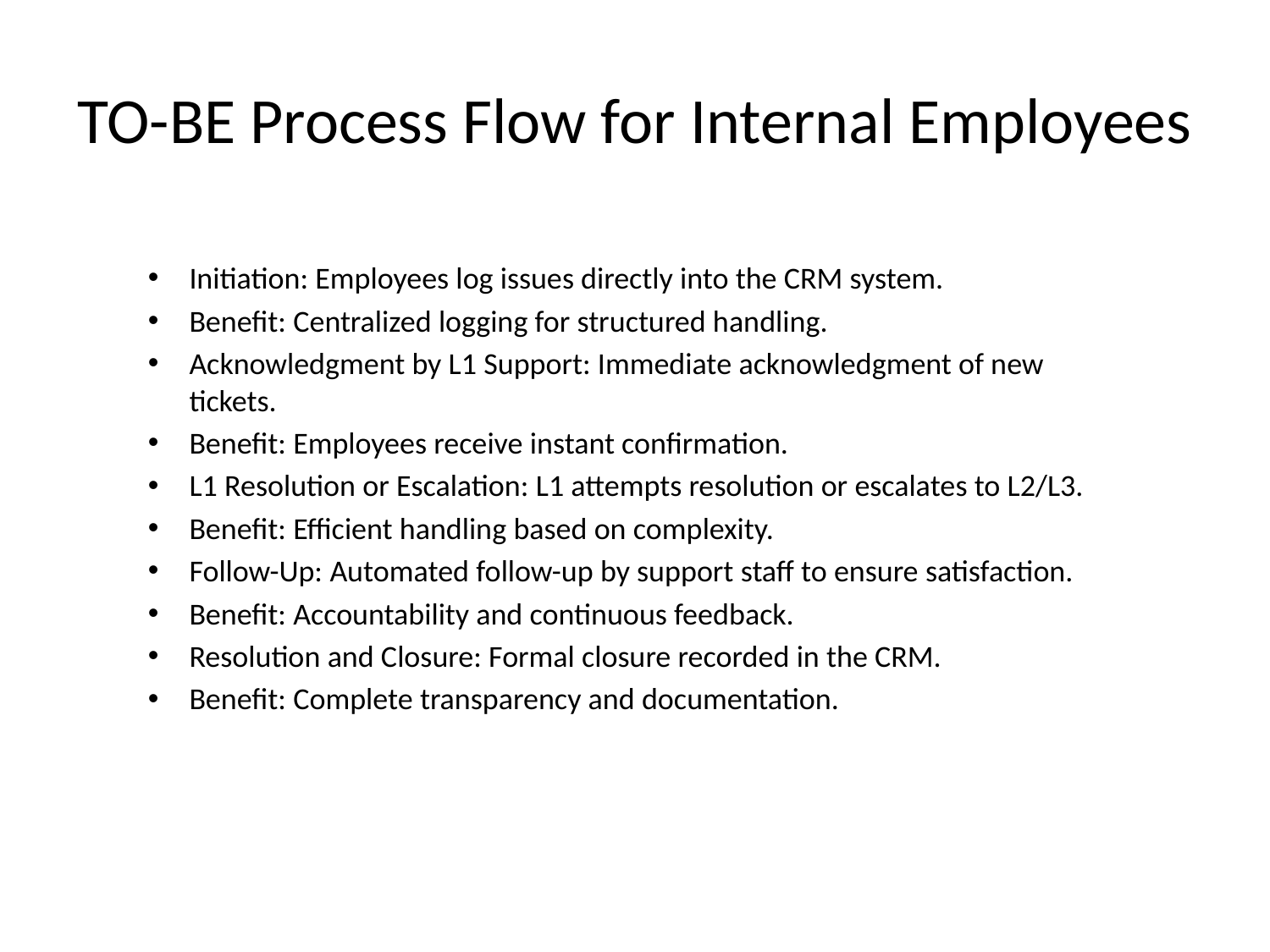

# TO-BE Process Flow for Internal Employees
Initiation: Employees log issues directly into the CRM system.
Benefit: Centralized logging for structured handling.
Acknowledgment by L1 Support: Immediate acknowledgment of new tickets.
Benefit: Employees receive instant confirmation.
L1 Resolution or Escalation: L1 attempts resolution or escalates to L2/L3.
Benefit: Efficient handling based on complexity.
Follow-Up: Automated follow-up by support staff to ensure satisfaction.
Benefit: Accountability and continuous feedback.
Resolution and Closure: Formal closure recorded in the CRM.
Benefit: Complete transparency and documentation.